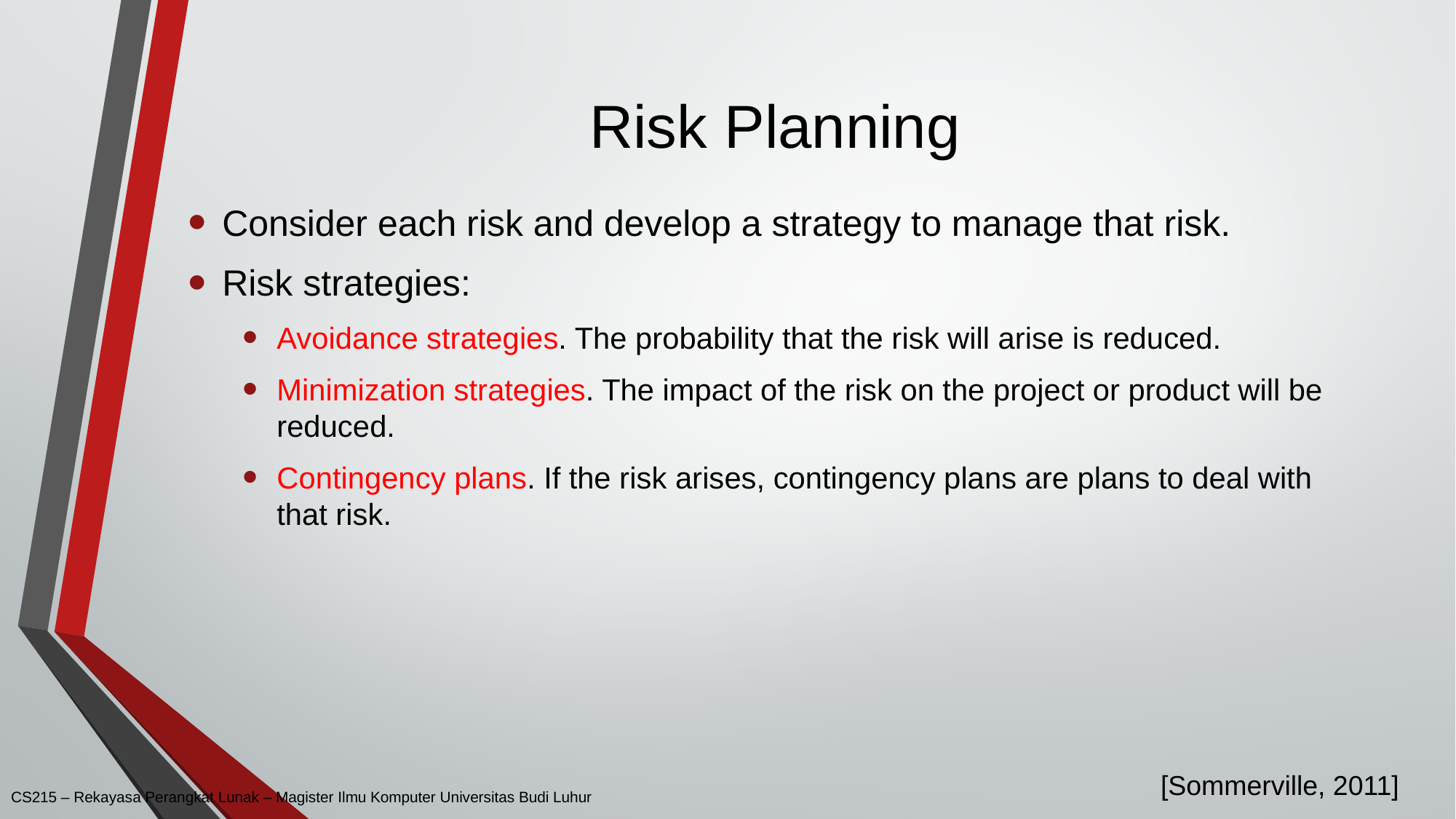

# Risk Planning
Consider each risk and develop a strategy to manage that risk.
Risk strategies:
Avoidance strategies. The probability that the risk will arise is reduced.
Minimization strategies. The impact of the risk on the project or product will be reduced.
Contingency plans. If the risk arises, contingency plans are plans to deal with that risk.
[Sommerville, 2011]
CS215 – Rekayasa Perangkat Lunak – Magister Ilmu Komputer Universitas Budi Luhur